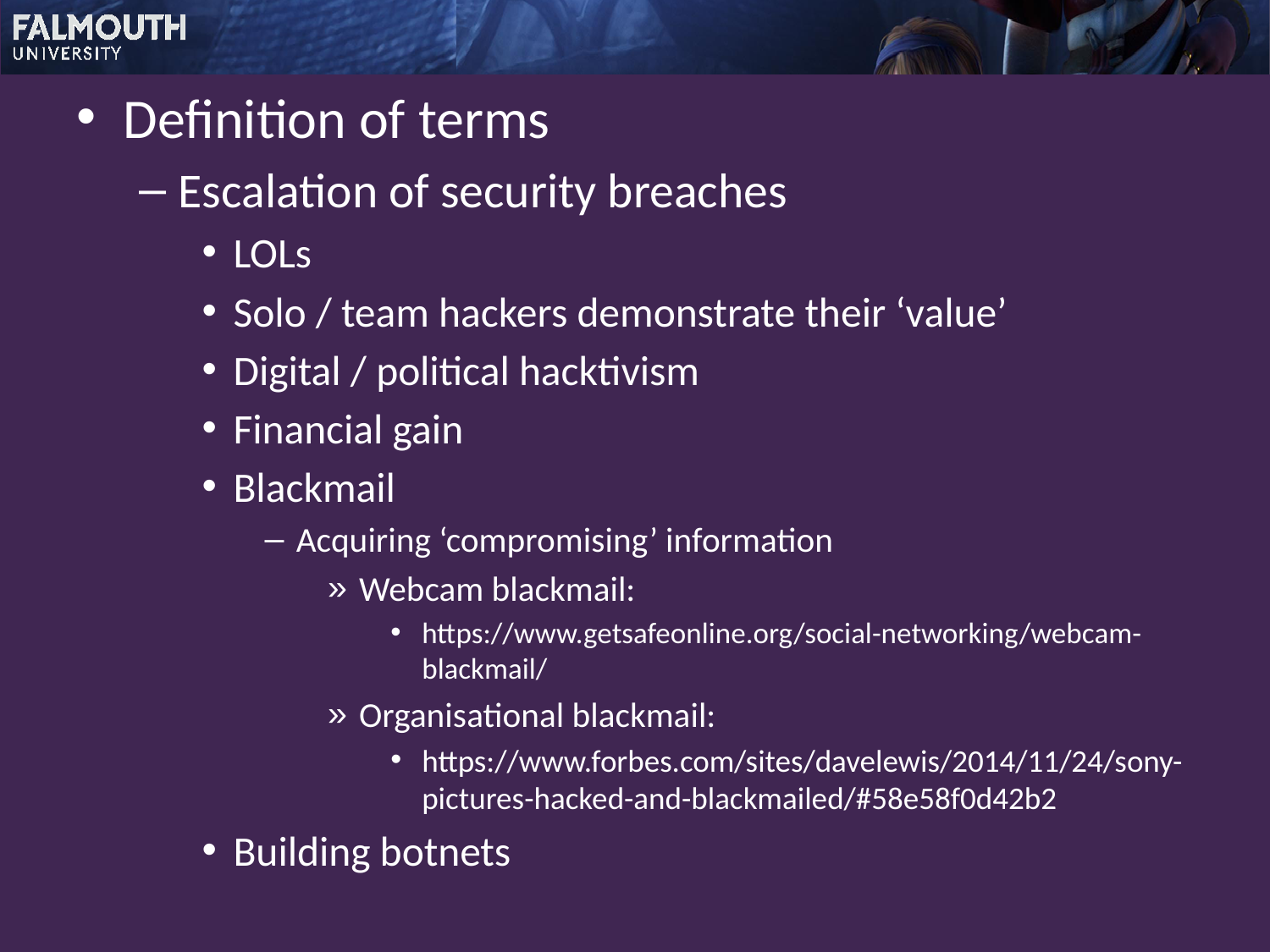

Definition of terms
Escalation of security breaches
LOLs
Solo / team hackers demonstrate their ‘value’
Digital / political hacktivism
Financial gain
Blackmail
Acquiring ‘compromising’ information
Webcam blackmail:
https://www.getsafeonline.org/social-networking/webcam-blackmail/
Organisational blackmail:
https://www.forbes.com/sites/davelewis/2014/11/24/sony-pictures-hacked-and-blackmailed/#58e58f0d42b2
Building botnets